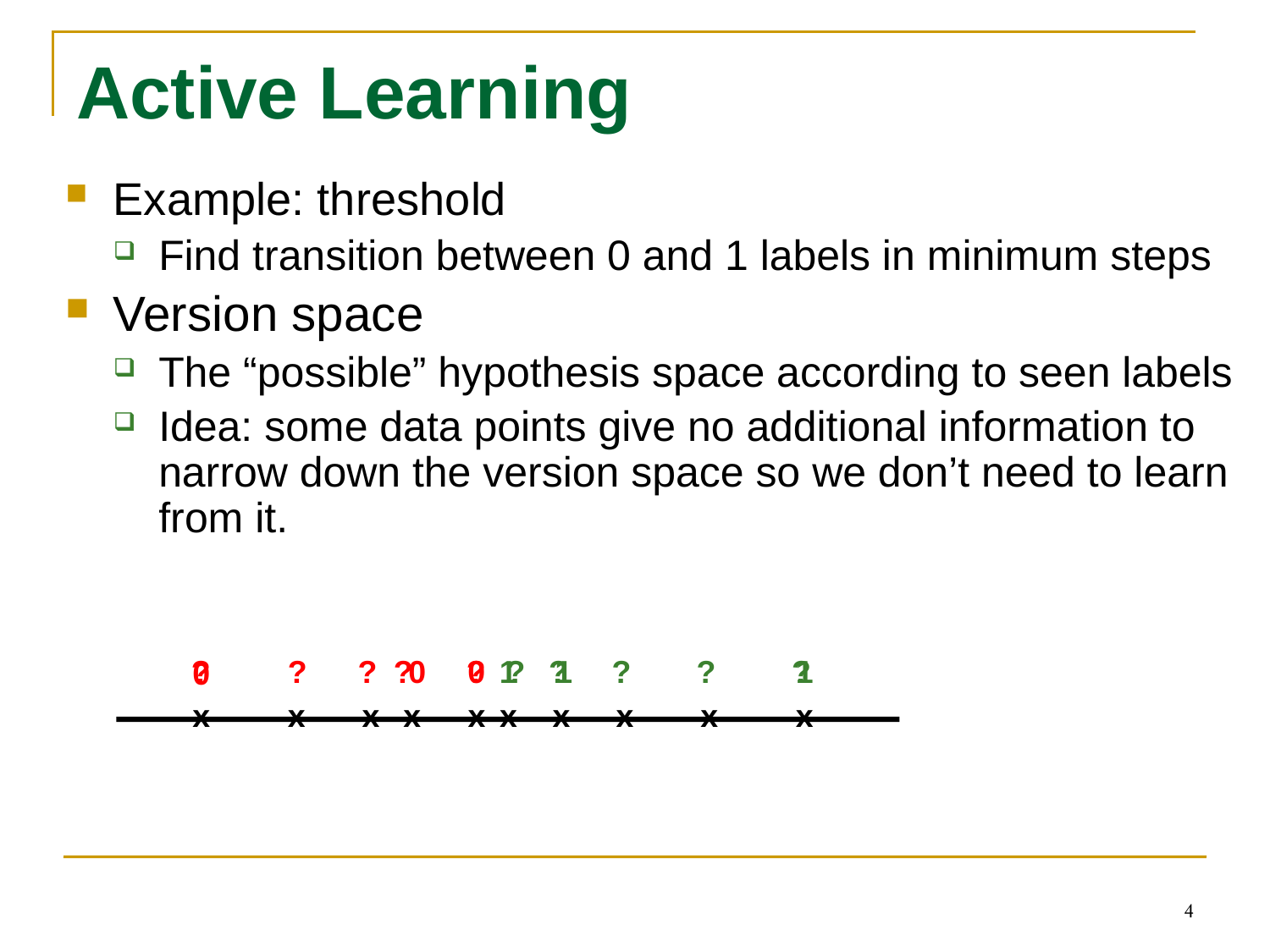

# Active Learning
Example: threshold
Find transition between 0 and 1 labels in minimum steps
Version space
The “possible” hypothesis space according to seen labels
Idea: some data points give no additional information to narrow down the version space so we don’t need to learn from it.

?
?
?
?
0
0
?
1
?
?
1
?
?
?
1
0
x
x
x
x
x
x
x
x
x
x

4